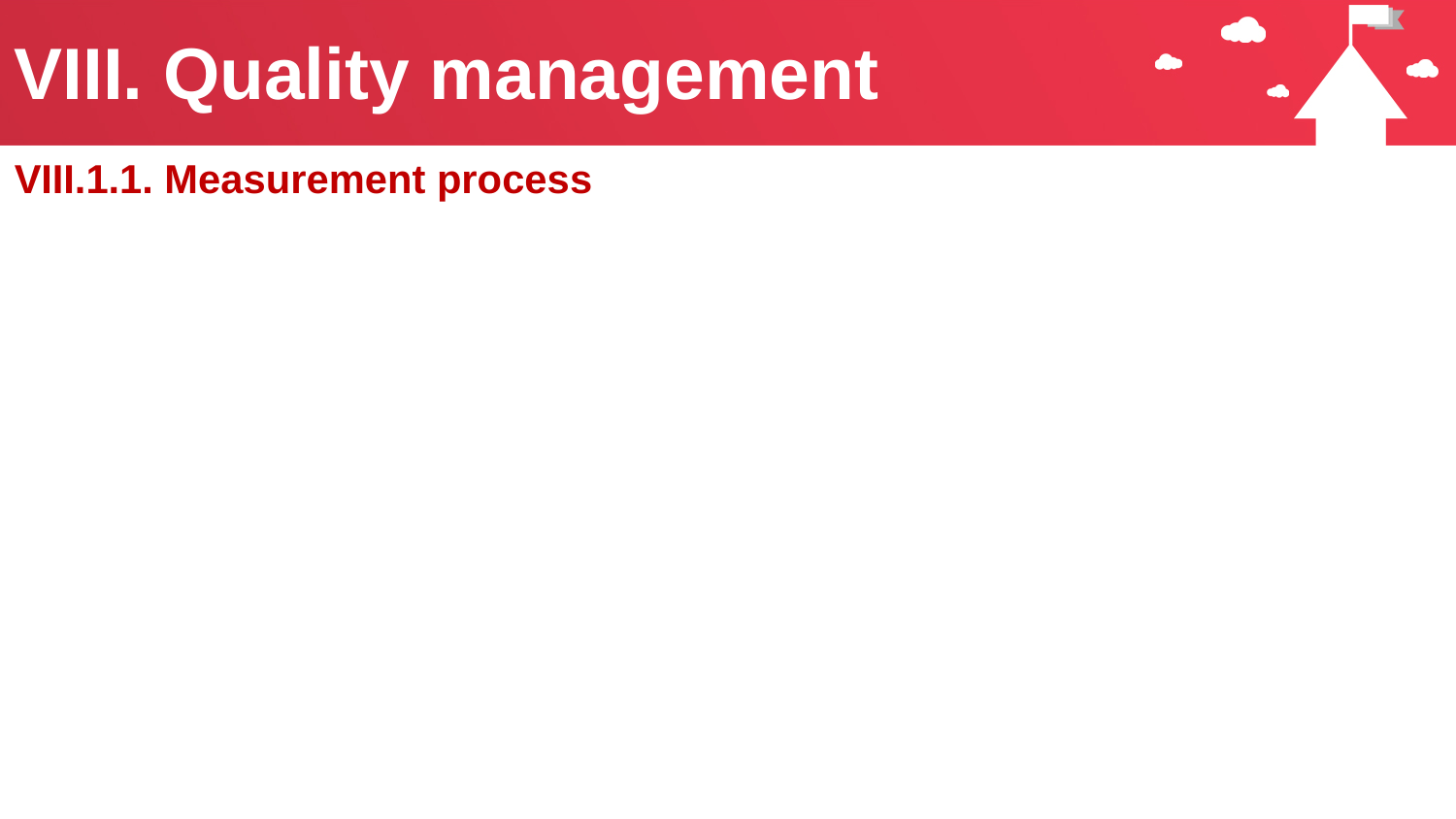

# VIII. Quality management
VIII.1.1. Measurement process